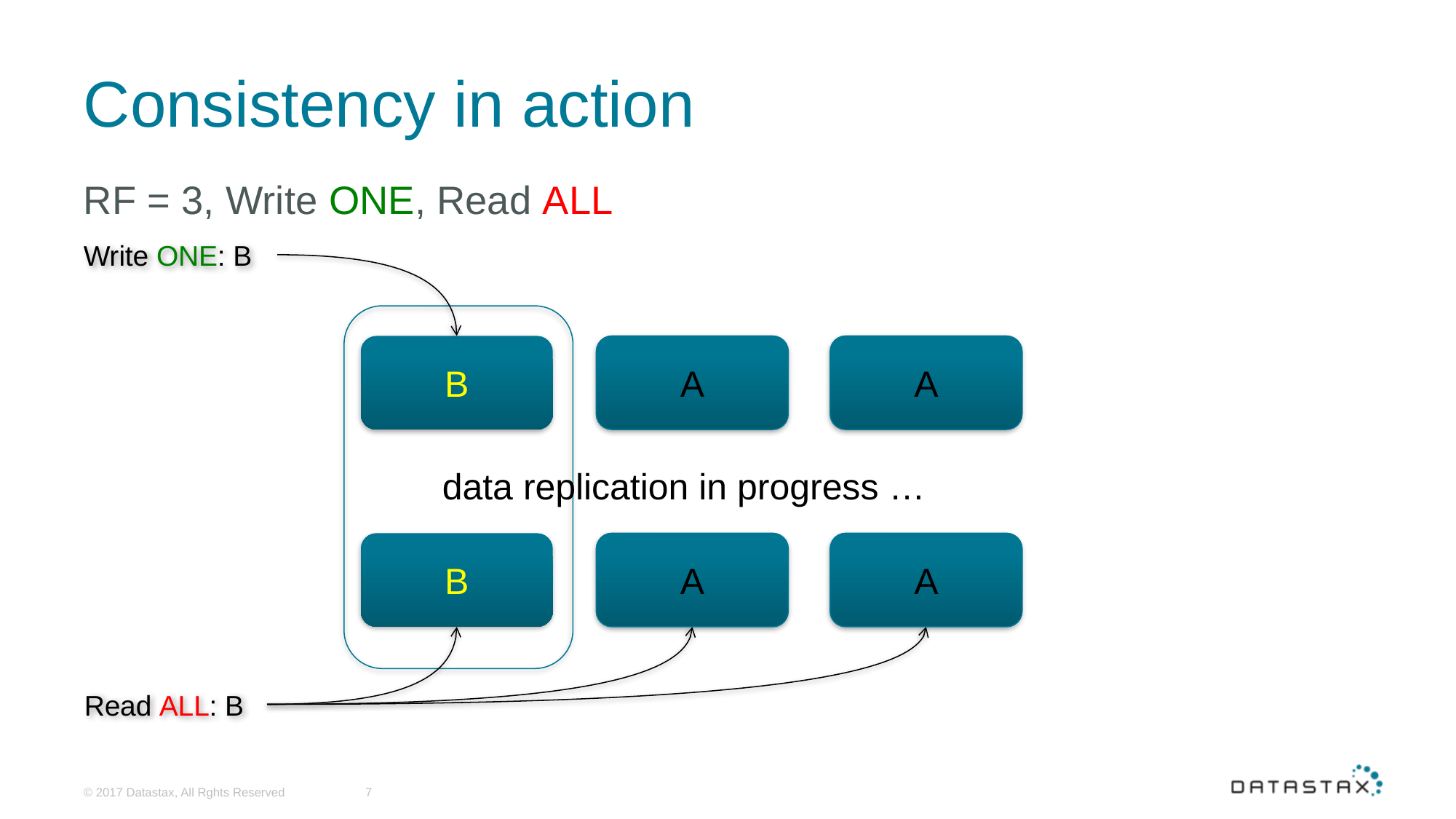

# Consistency in action
RF = 3, Write ONE, Read ALL
Write ONE: B

B
A
A
data replication in progress …
B
A
A
Read ALL: B
© 2017 Datastax, All Rghts Reserved
7